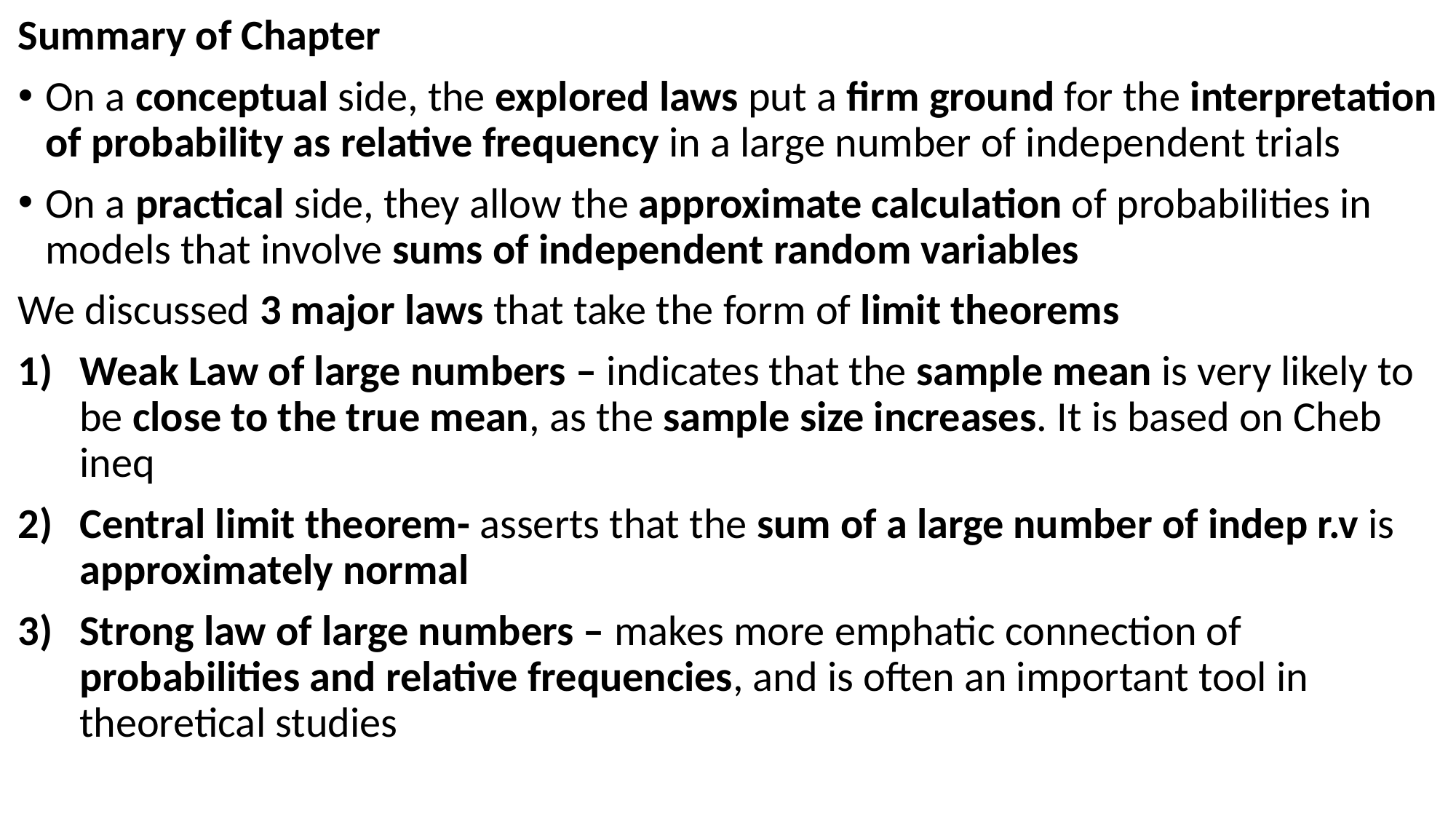

Summary of Chapter
On a conceptual side, the explored laws put a firm ground for the interpretation of probability as relative frequency in a large number of independent trials
On a practical side, they allow the approximate calculation of probabilities in models that involve sums of independent random variables
We discussed 3 major laws that take the form of limit theorems
Weak Law of large numbers – indicates that the sample mean is very likely to be close to the true mean, as the sample size increases. It is based on Cheb ineq
Central limit theorem- asserts that the sum of a large number of indep r.v is approximately normal
Strong law of large numbers – makes more emphatic connection of probabilities and relative frequencies, and is often an important tool in theoretical studies